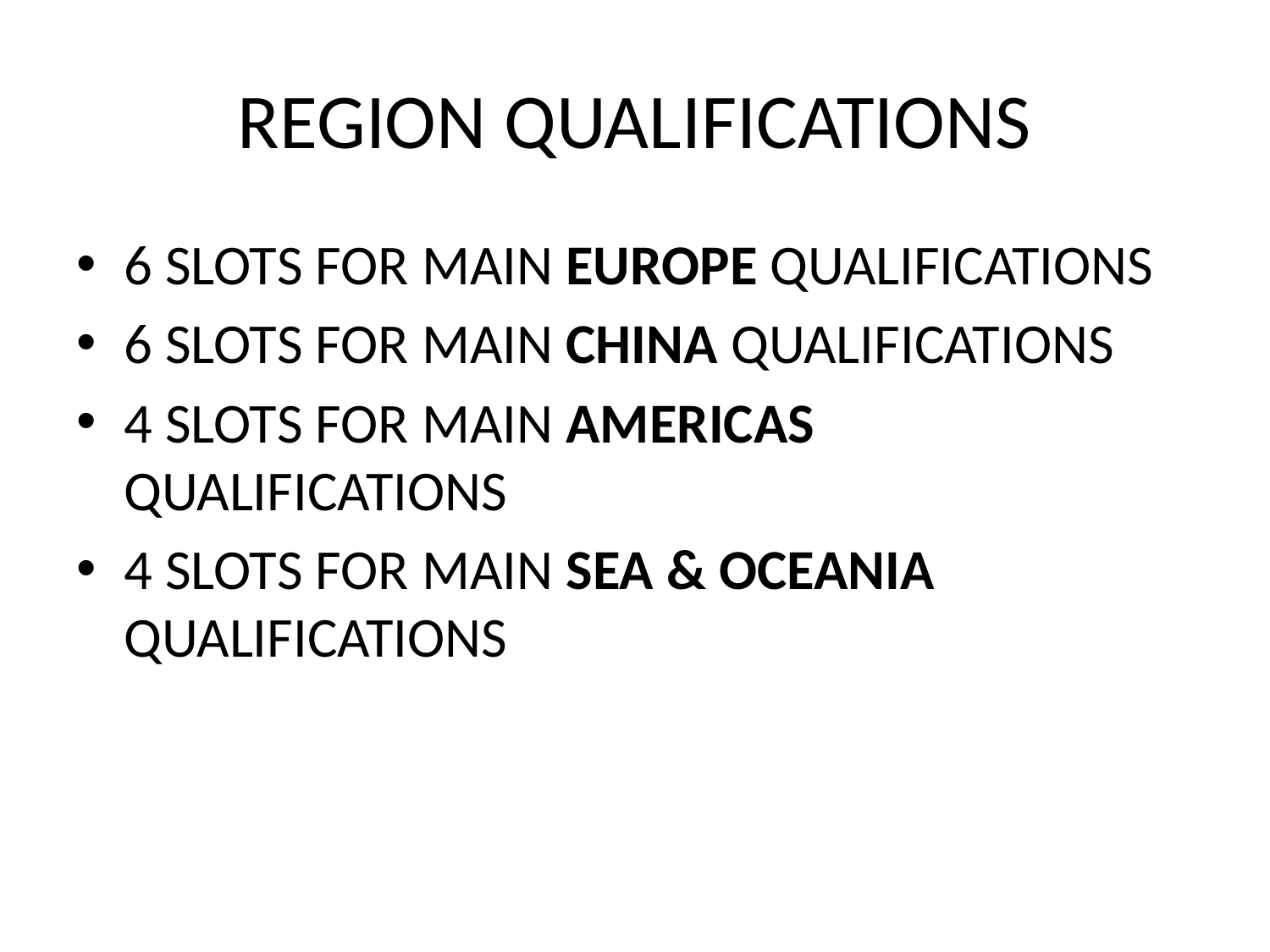

# REGION QUALIFICATIONS
6 SLOTS FOR MAIN EUROPE QUALIFICATIONS
6 SLOTS FOR MAIN CHINA QUALIFICATIONS
4 SLOTS FOR MAIN AMERICAS QUALIFICATIONS
4 SLOTS FOR MAIN SEA & OCEANIA QUALIFICATIONS